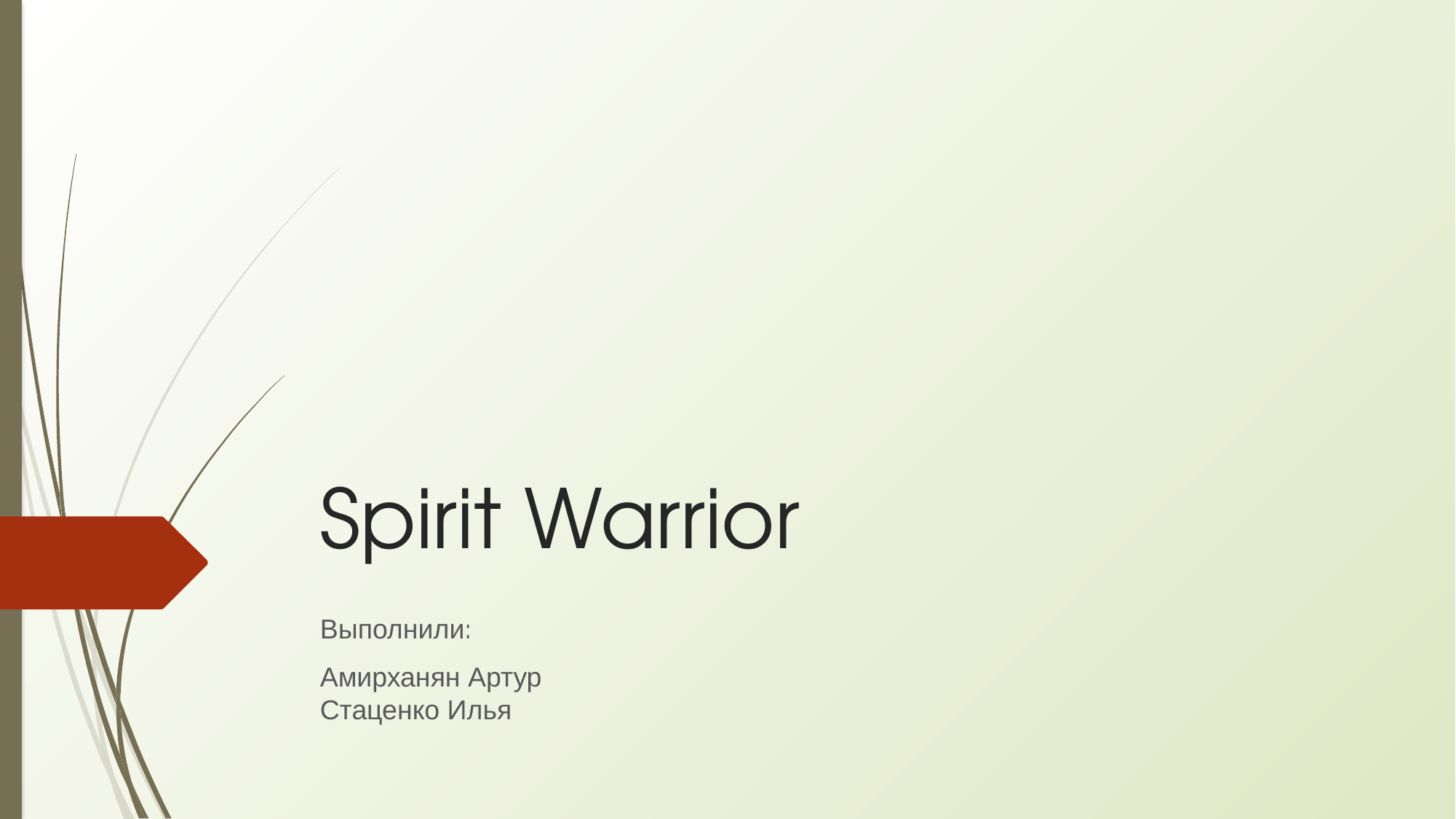

# Spirit Warrior
Выполнили:
Амирханян Артур
Стаценко Илья